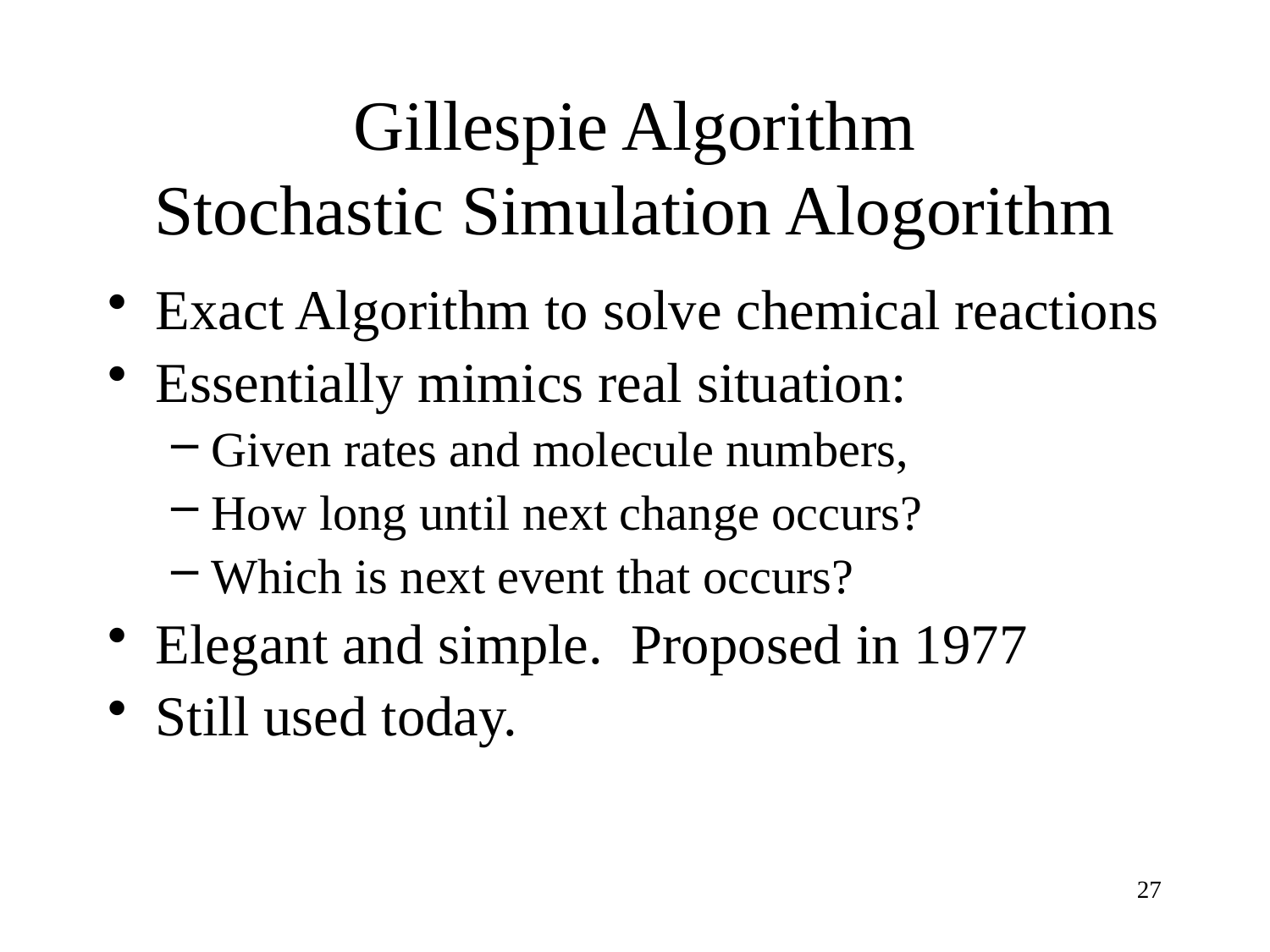

# Gillespie Algorithm Stochastic Simulation Alogorithm
Exact Algorithm to solve chemical reactions
Essentially mimics real situation:
Given rates and molecule numbers,
How long until next change occurs?
Which is next event that occurs?
Elegant and simple.  Proposed in 1977
Still used today.
27